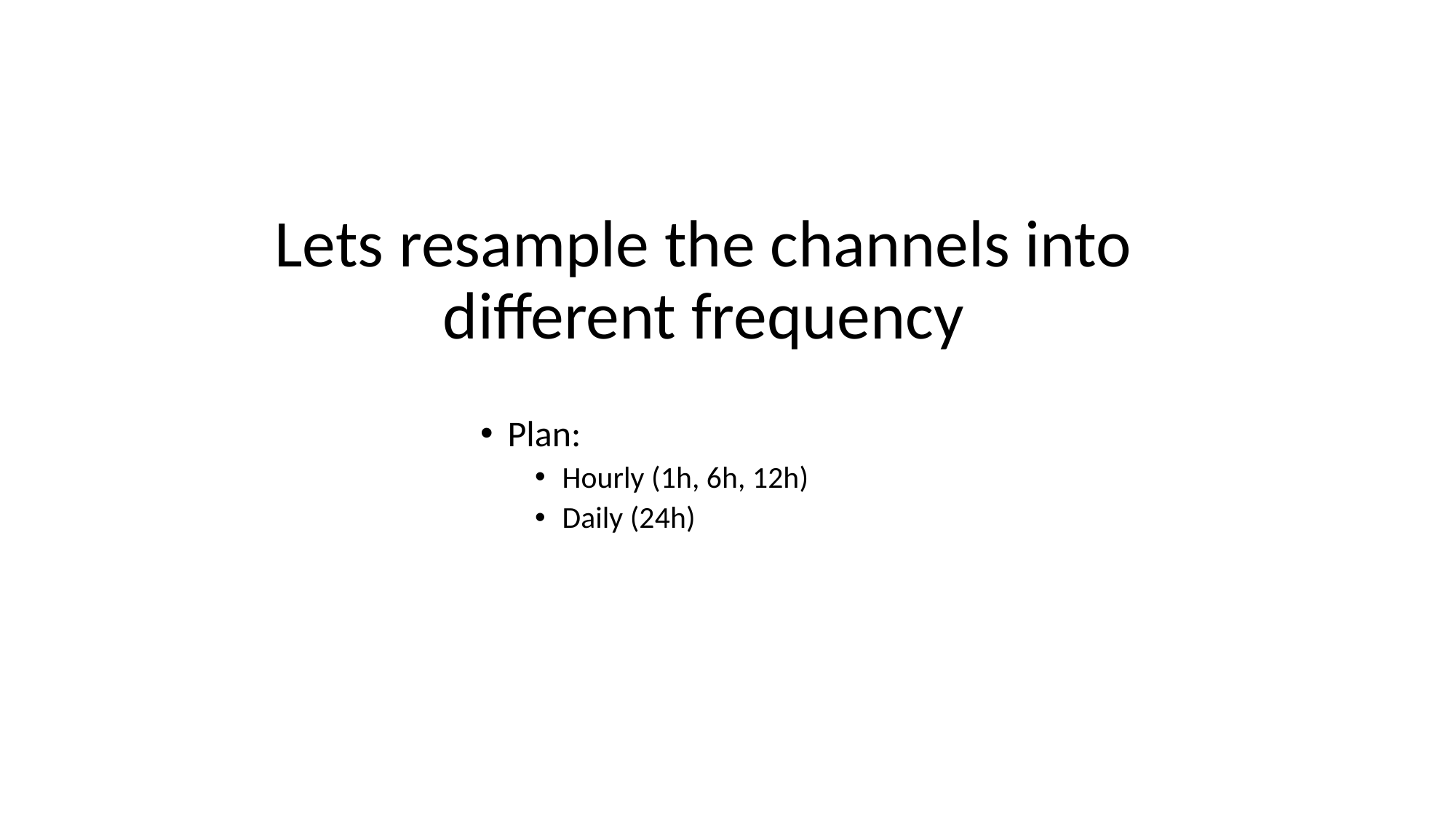

# Lets resample the channels into different frequency
Plan:
Hourly (1h, 6h, 12h)
Daily (24h)